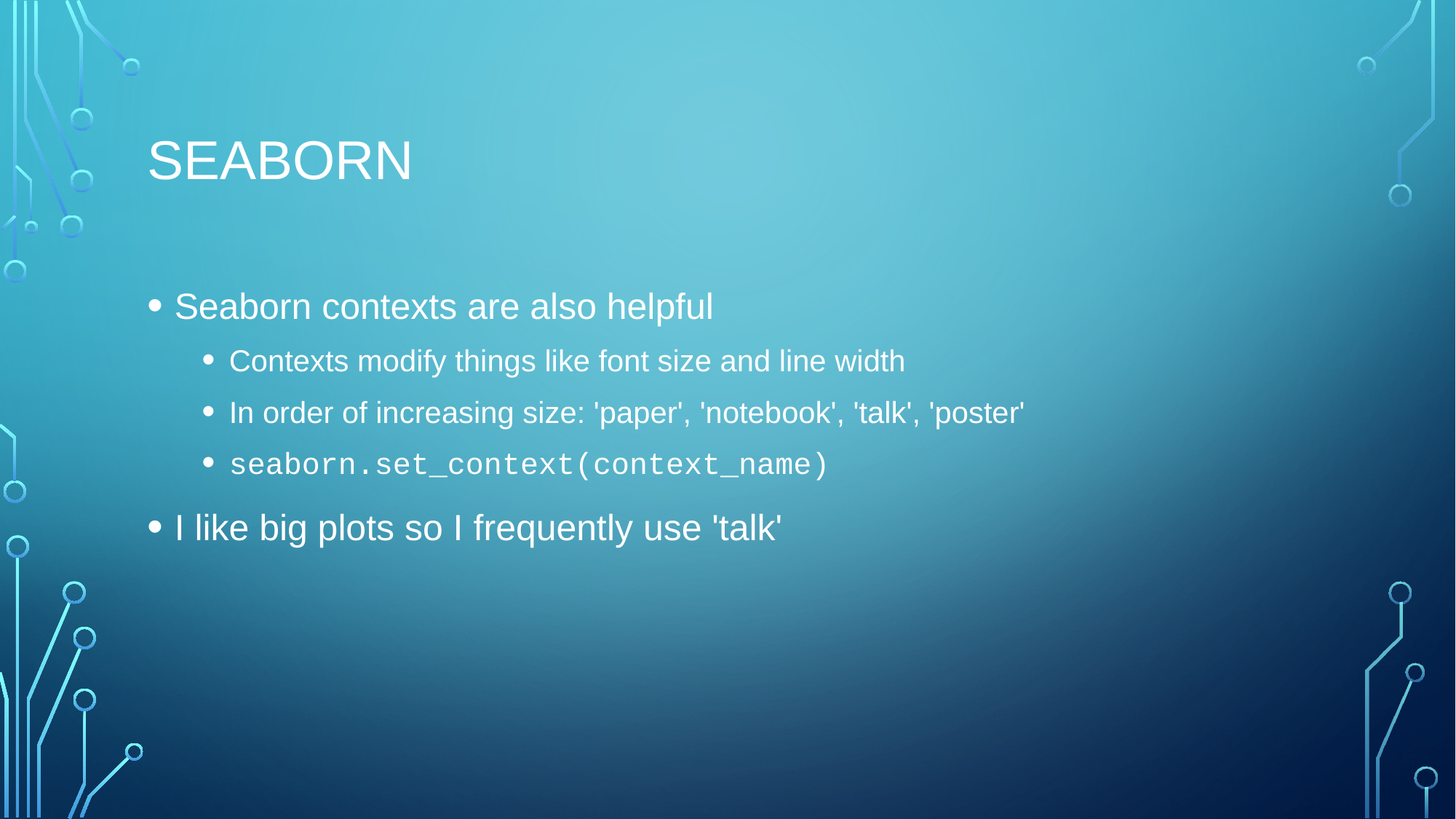

# Seaborn
Seaborn contexts are also helpful
Contexts modify things like font size and line width
In order of increasing size: 'paper', 'notebook', 'talk', 'poster'
seaborn.set_context(context_name)
I like big plots so I frequently use 'talk'